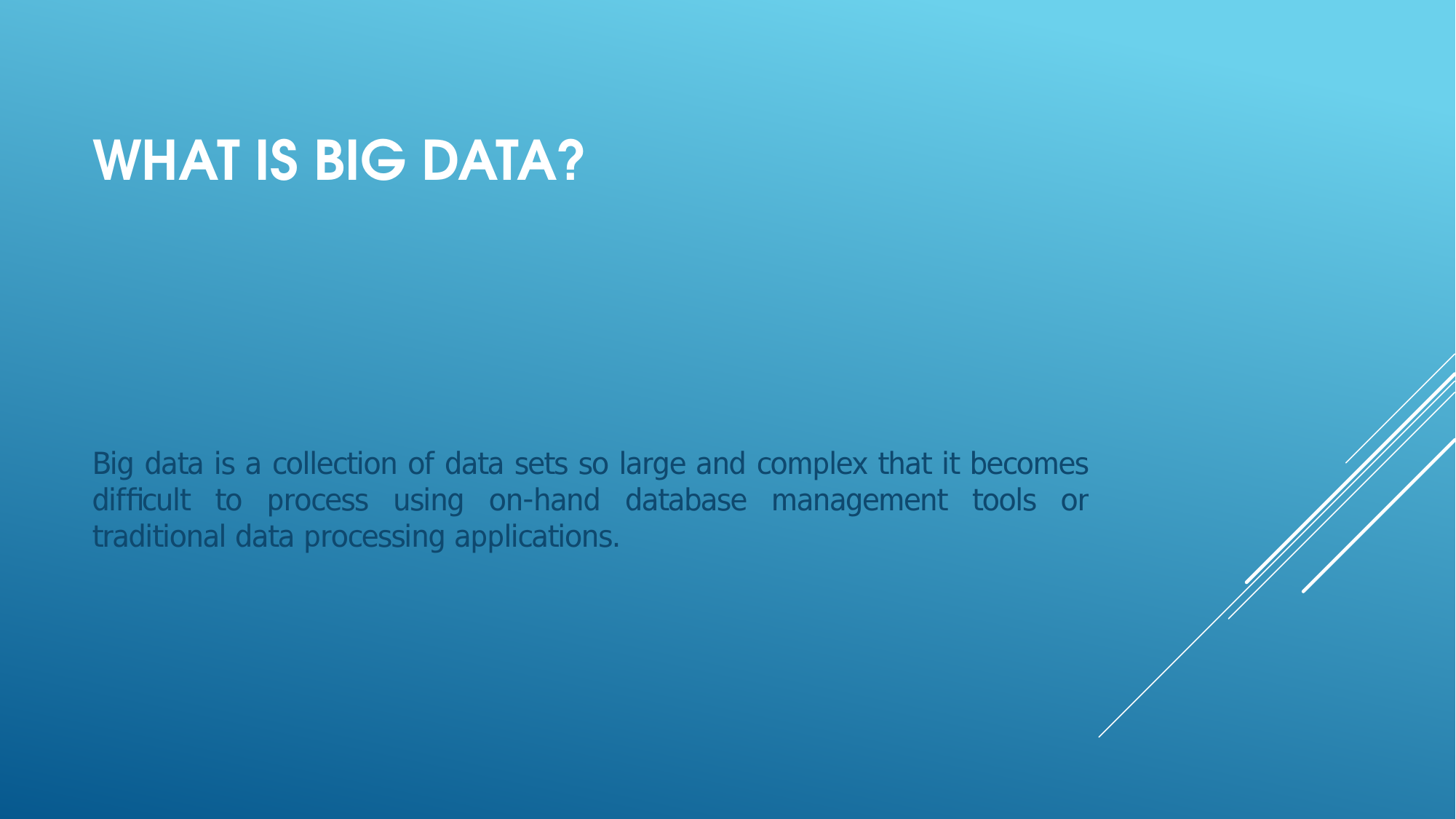

# What is Big data?
Big data is a collection of data sets so large and complex that it becomes difficult to process using on-hand database management tools or traditional data processing applications.